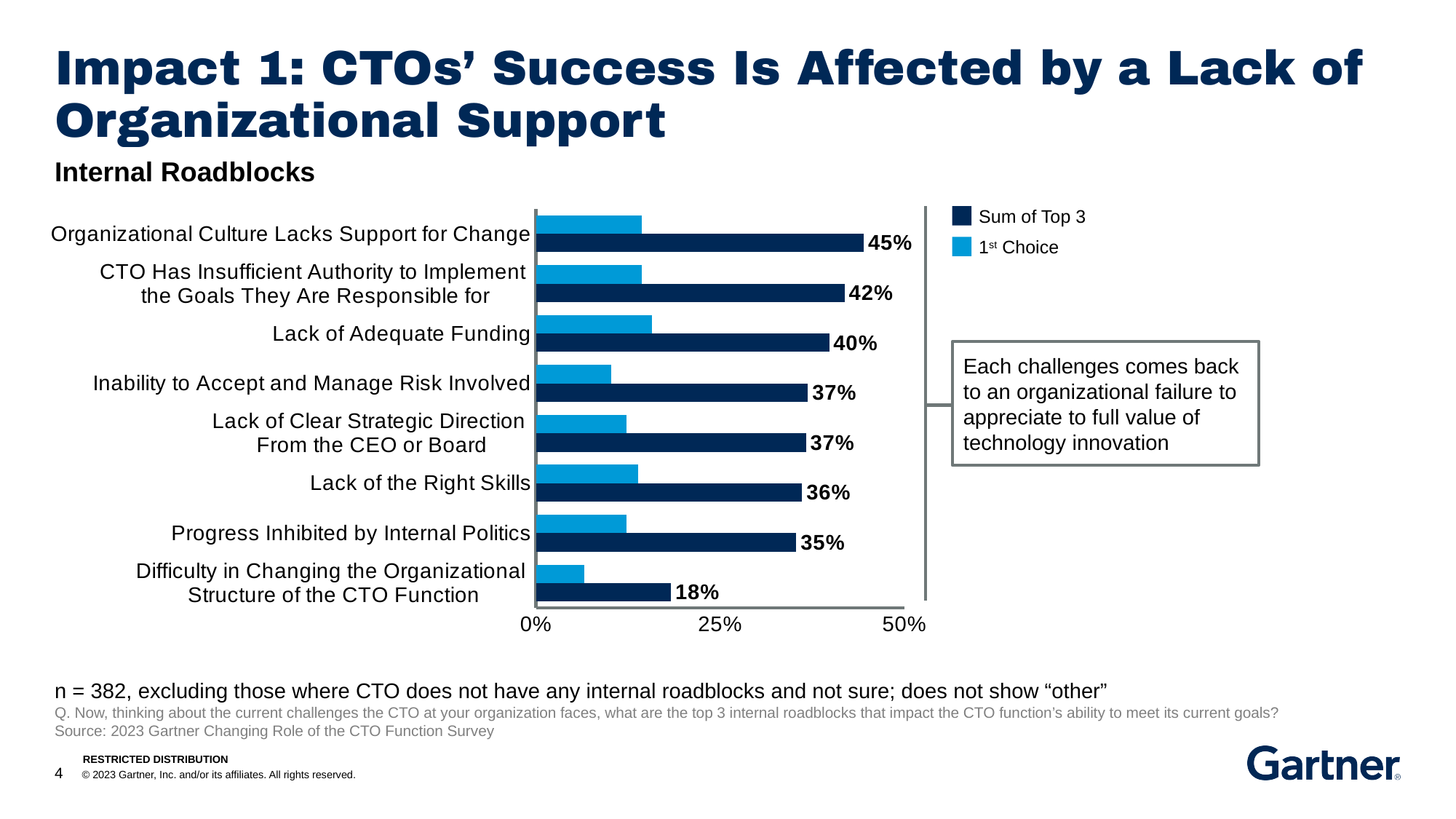

# Impact 1: CTOs’ Success Is Affected by a Lack of Organizational Support
Internal Roadblocks

### Chart

| Category | Sum of Top 3 | 1st choice |
|---|---|---|
| Difficulty in Changing the Organizational
Structure of the CTO Function | 0.18324607 | 0.06544503 |
| Progress Inhibited by Internal Politics | 0.35340314 | 0.12303665 |
| Lack of the Right Skills | 0.36125654 | 0.13874346 |
| Lack of Clear Strategic Direction
From the CEO or Board | 0.36649215 | 0.12303665 |
| Inability to Accept and Manage Risk Involved | 0.36910995 | 0.10209424 |
| Lack of Adequate Funding | 0.39790576 | 0.15706806 |
| CTO Has Insufficient Authority to Implement
the Goals They Are Responsible for | 0.41884817 | 0.14397906 |
| Organizational Culture Lacks Support for Change | 0.44502618 | 0.14397906 |
Sum of Top 3

1st Choice

Each challenges comes back to an organizational failure to appreciate to full value of technology innovation
n = 382, excluding those where CTO does not have any internal roadblocks and not sure; does not show “other”
Q. Now, thinking about the current challenges the CTO at your organization faces, what are the top 3 internal roadblocks that impact the CTO function’s ability to meet its current goals?
Source: 2023 Gartner Changing Role of the CTO Function Survey